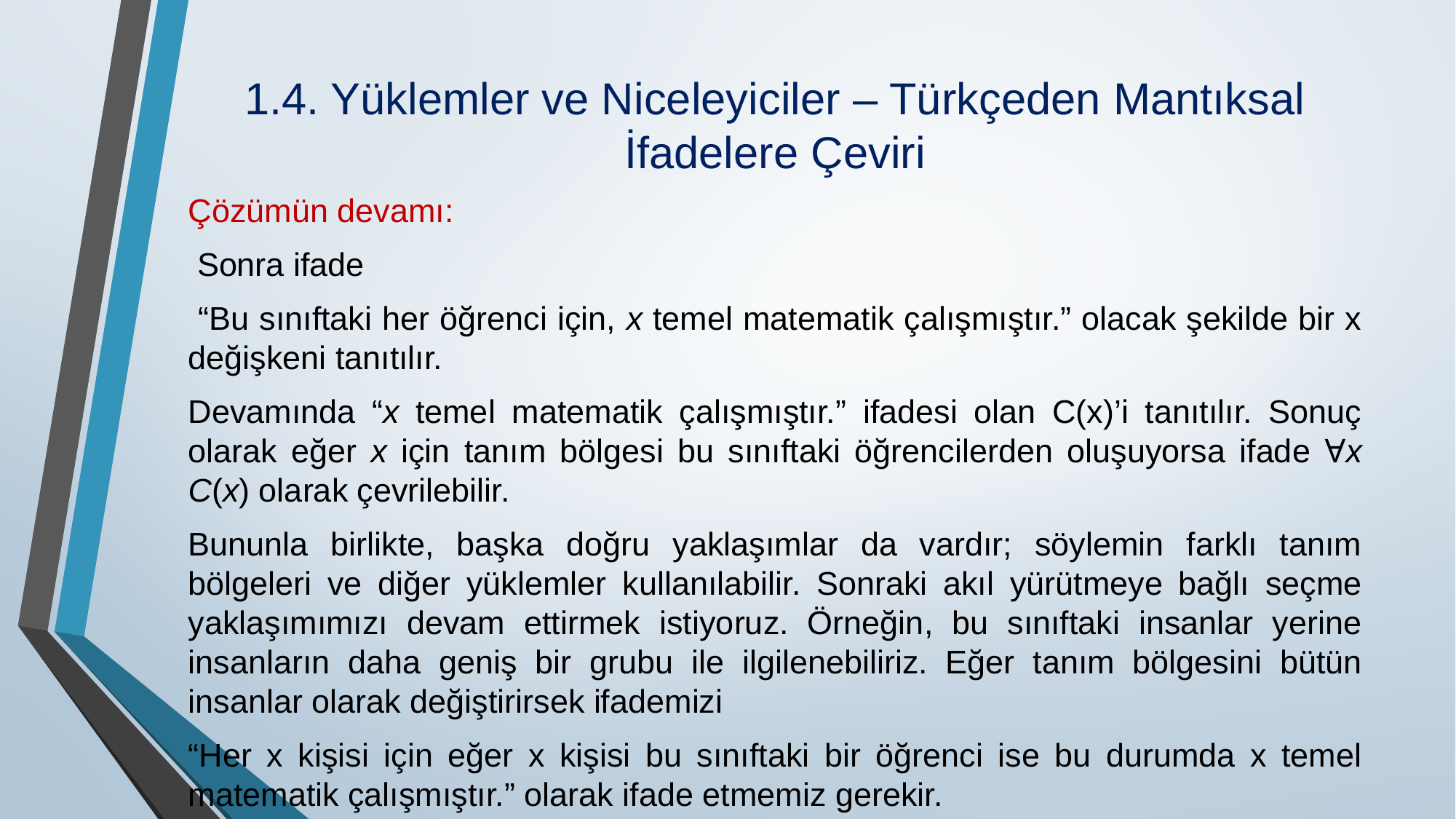

# 1.4. Yüklemler ve Niceleyiciler – Türkçeden Mantıksal İfadelere Çeviri
Çözümün devamı:
 Sonra ifade
 “Bu sınıftaki her öğrenci için, x temel matematik çalışmıştır.” olacak şekilde bir x değişkeni tanıtılır.
Devamında “x temel matematik çalışmıştır.” ifadesi olan C(x)’i tanıtılır. Sonuç olarak eğer x için tanım bölgesi bu sınıftaki öğrencilerden oluşuyorsa ifade Ɐx C(x) olarak çevrilebilir.
Bununla birlikte, başka doğru yaklaşımlar da vardır; söylemin farklı tanım bölgeleri ve di­ğer yüklemler kullanılabilir. Sonraki akıl yürütmeye bağlı seçme yaklaşımımızı devam ettirmek istiyoruz. Örneğin, bu sınıftaki insanlar yerine insanların daha geniş bir grubu ile ilgilenebiliriz. Eğer tanım bölgesini bütün insanlar olarak değiştirirsek ifademizi
“Her x kişisi için eğer x kişisi bu sınıftaki bir öğrenci ise bu durumda x temel matematik çalışmıştır.” olarak ifade etmemiz gerekir.